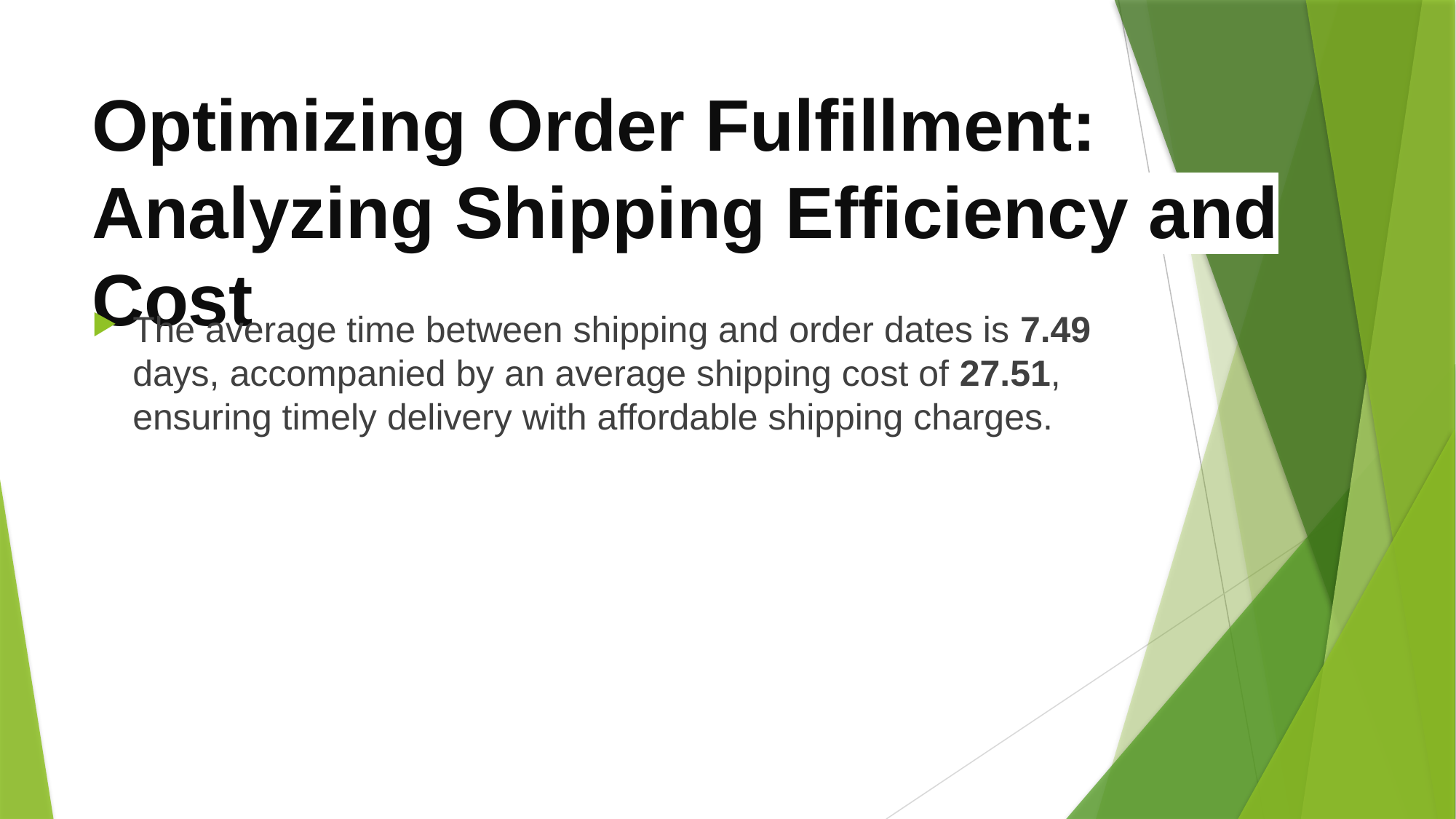

# Optimizing Order Fulfillment: Analyzing Shipping Efficiency and Cost
The average time between shipping and order dates is 7.49 days, accompanied by an average shipping cost of 27.51, ensuring timely delivery with affordable shipping charges.